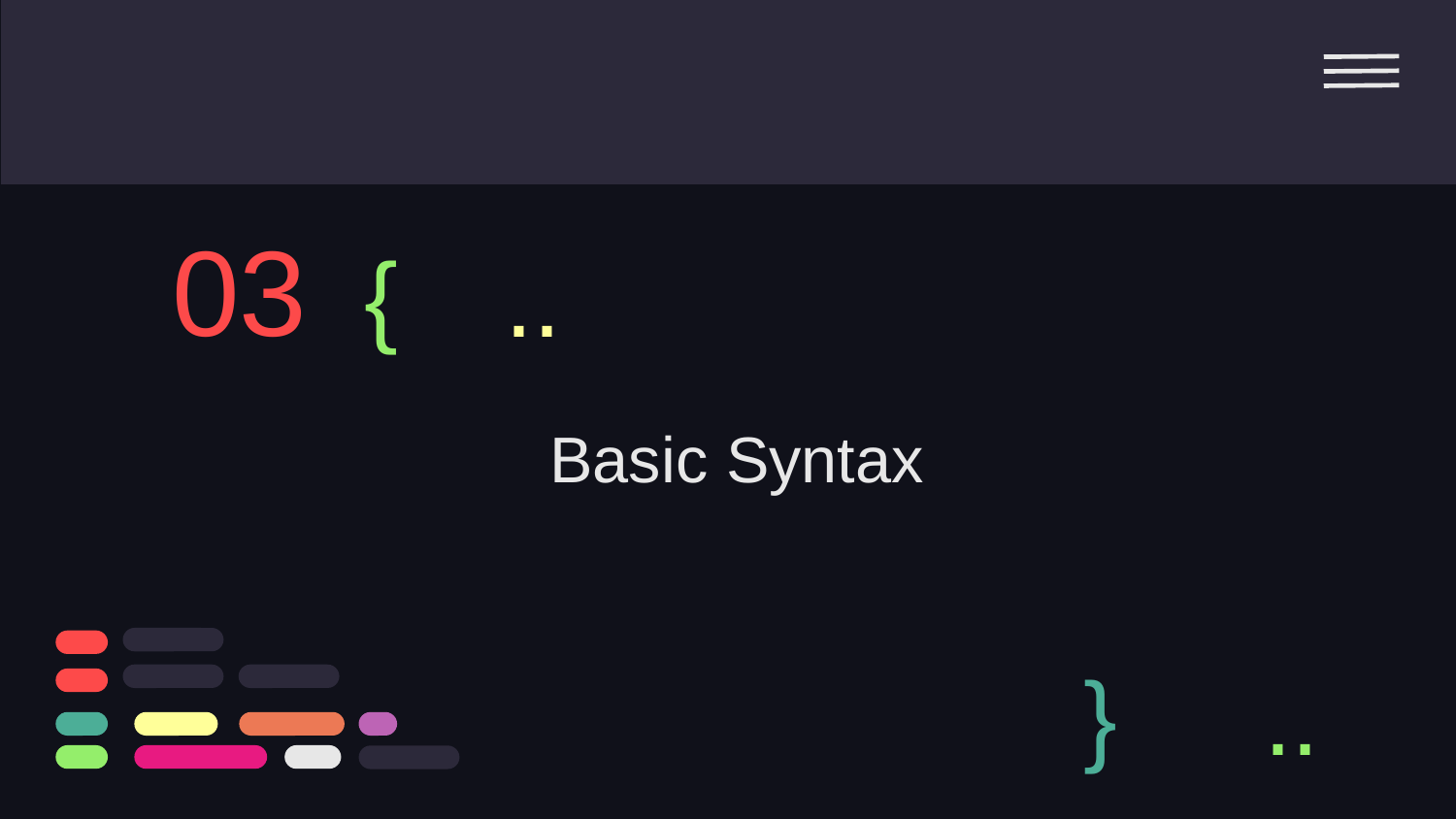

03
{
..
# Basic Syntax

}
..